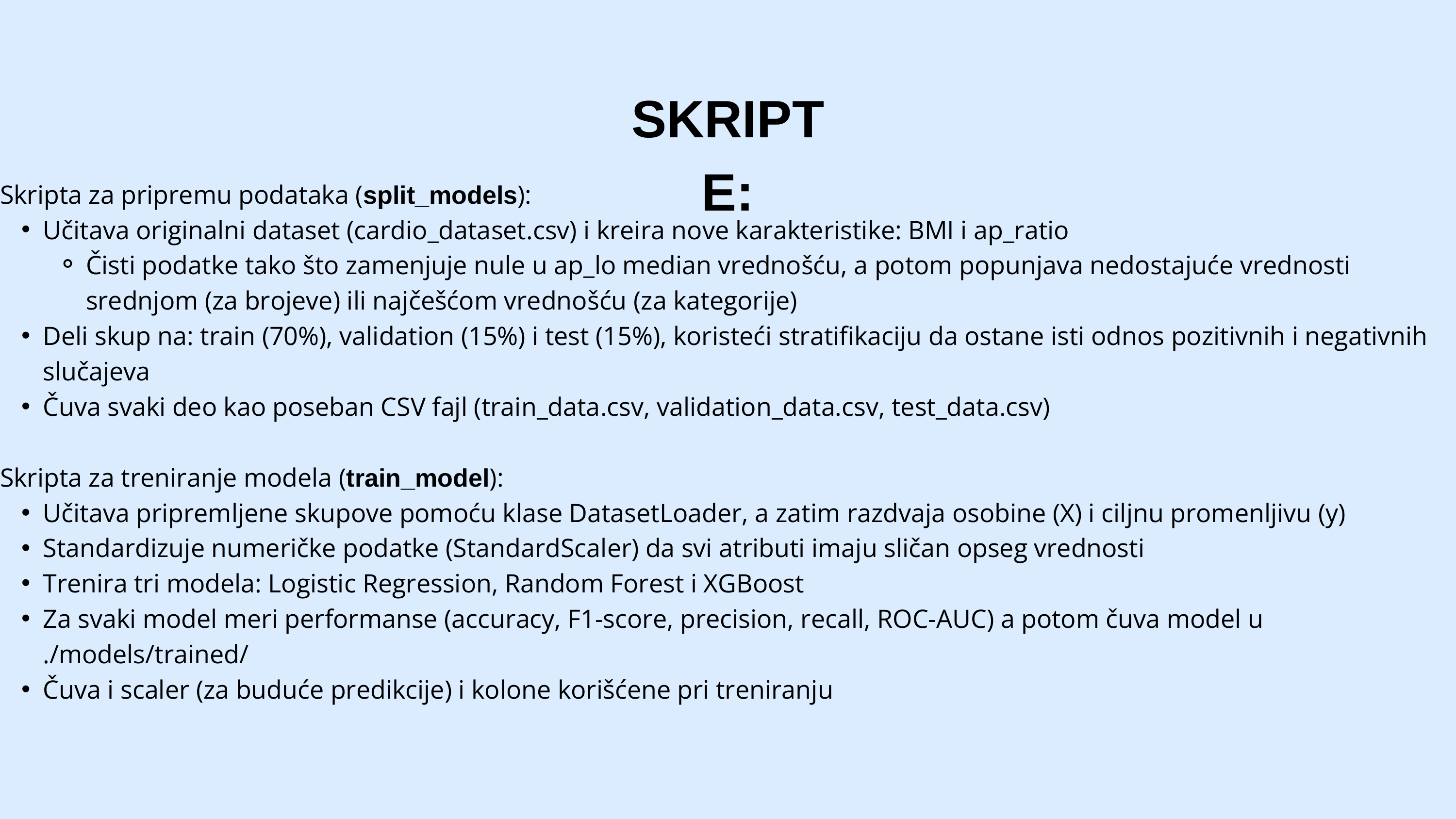

SKRIPTE:
Skripta za pripremu podataka (split_models):
Učitava originalni dataset (cardio_dataset.csv) i kreira nove karakteristike: BMI i ap_ratio
Čisti podatke tako što zamenjuje nule u ap_lo median vrednošću, a potom popunjava nedostajuće vrednosti srednjom (za brojeve) ili najčešćom vrednošću (za kategorije)
Deli skup na: train (70%), validation (15%) i test (15%), koristeći stratifikaciju da ostane isti odnos pozitivnih i negativnih slučajeva
Čuva svaki deo kao poseban CSV fajl (train_data.csv, validation_data.csv, test_data.csv)

Skripta za treniranje modela (train_model):
Učitava pripremljene skupove pomoću klase DatasetLoader, a zatim razdvaja osobine (X) i ciljnu promenljivu (y)
Standardizuje numeričke podatke (StandardScaler) da svi atributi imaju sličan opseg vrednosti
Trenira tri modela: Logistic Regression, Random Forest i XGBoost
Za svaki model meri performanse (accuracy, F1-score, precision, recall, ROC-AUC) a potom čuva model u ./models/trained/
Čuva i scaler (za buduće predikcije) i kolone korišćene pri treniranju